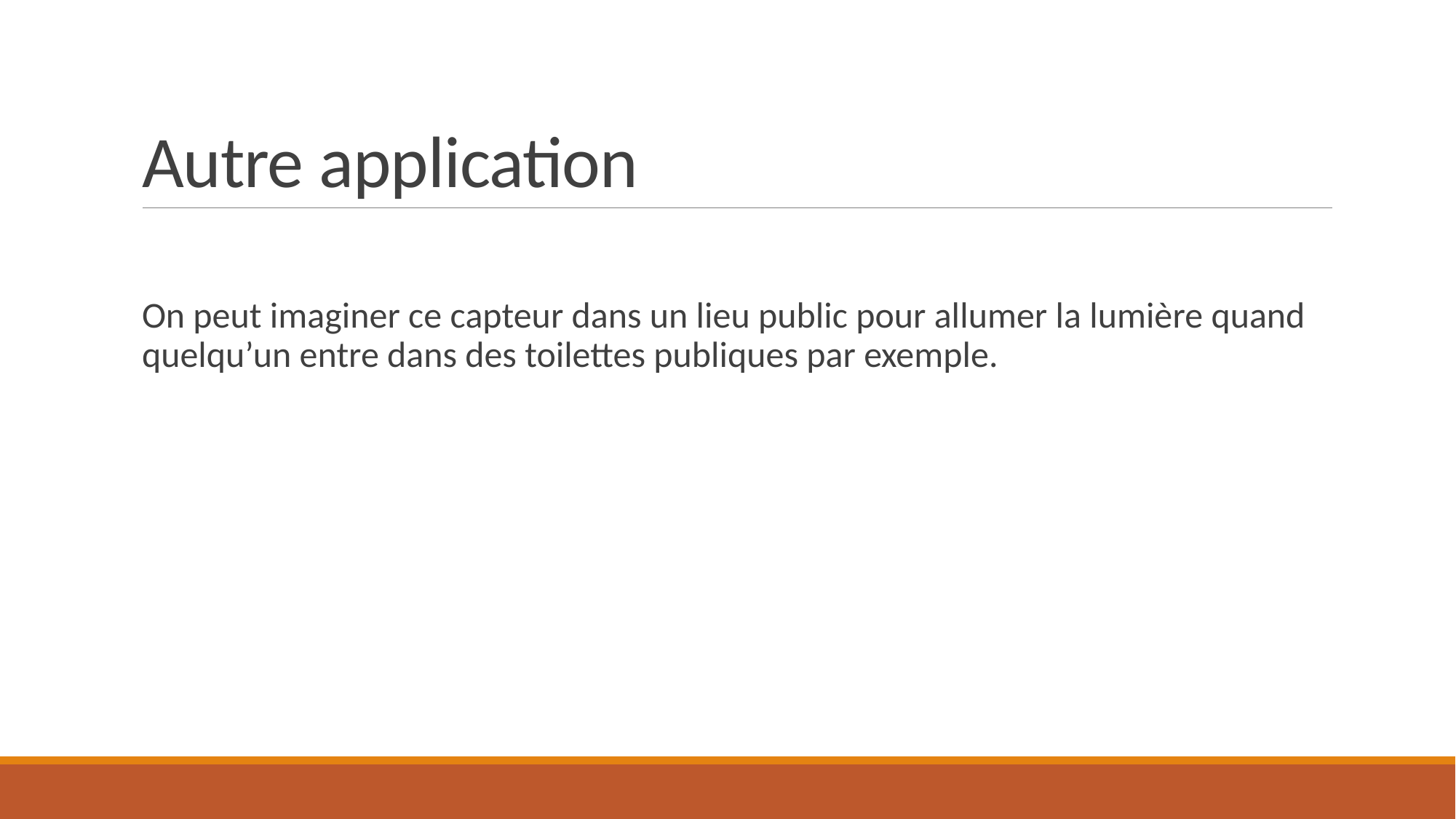

# Autre application
On peut imaginer ce capteur dans un lieu public pour allumer la lumière quand quelqu’un entre dans des toilettes publiques par exemple.